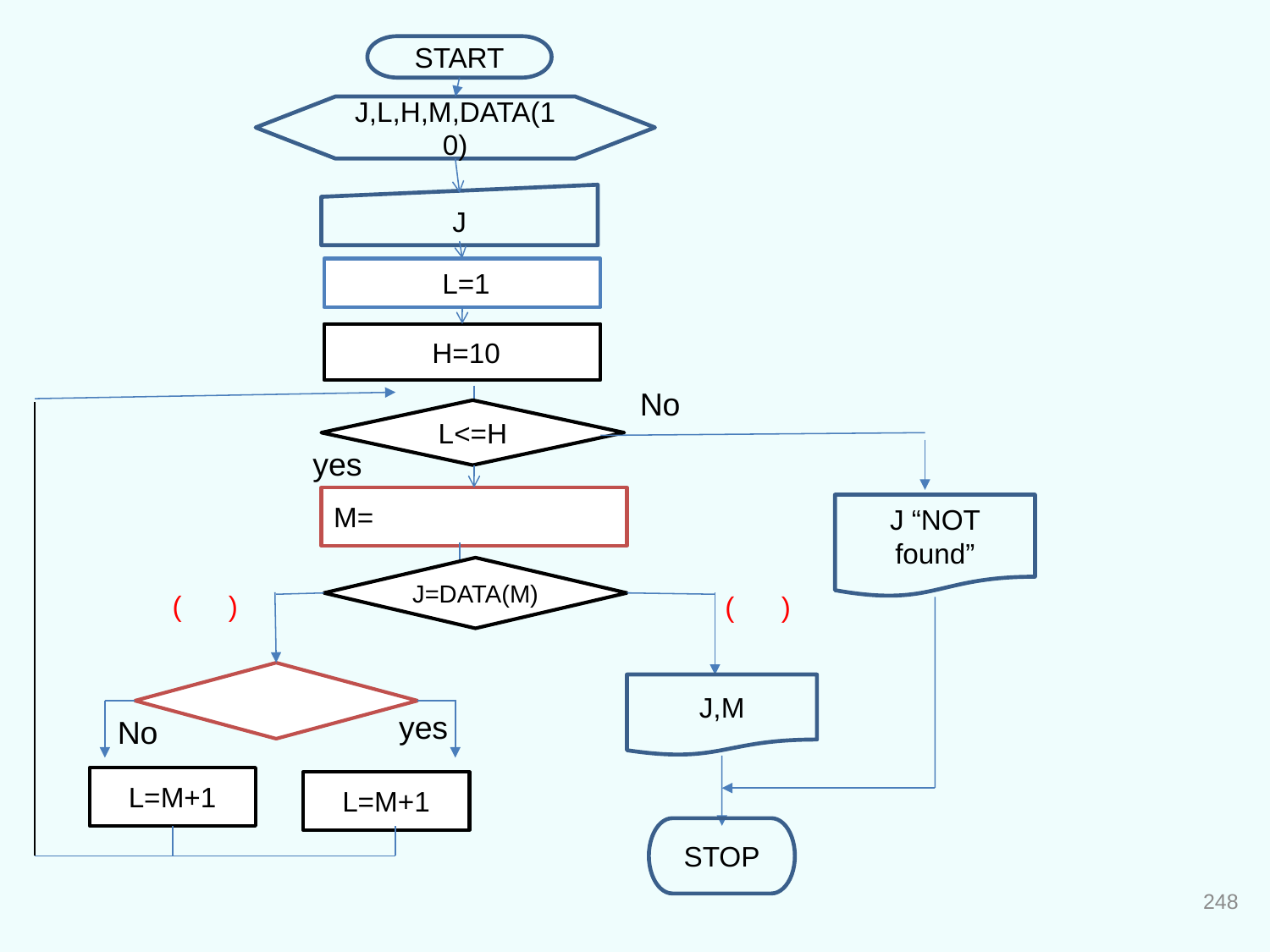

START
J,L,H,M,DATA(10)
J
 L=1
 H=10
No
L<=H
yes
M=
J “NOT found”
J=DATA(M)
(      )
(      )

J,M
yes
No
L=M+1
L=M+1
STOP
248